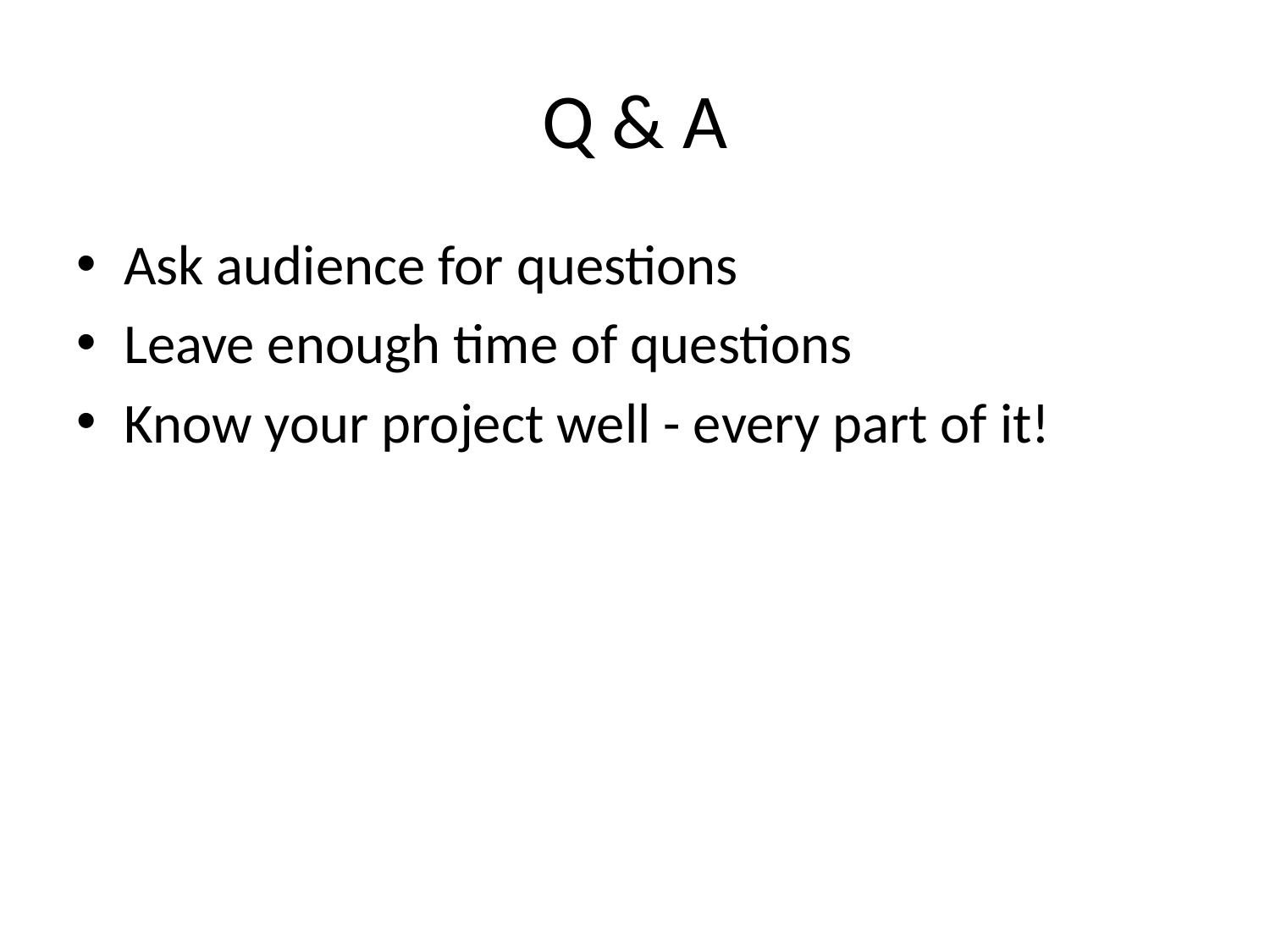

# Q & A
Ask audience for questions
Leave enough time of questions
Know your project well - every part of it!